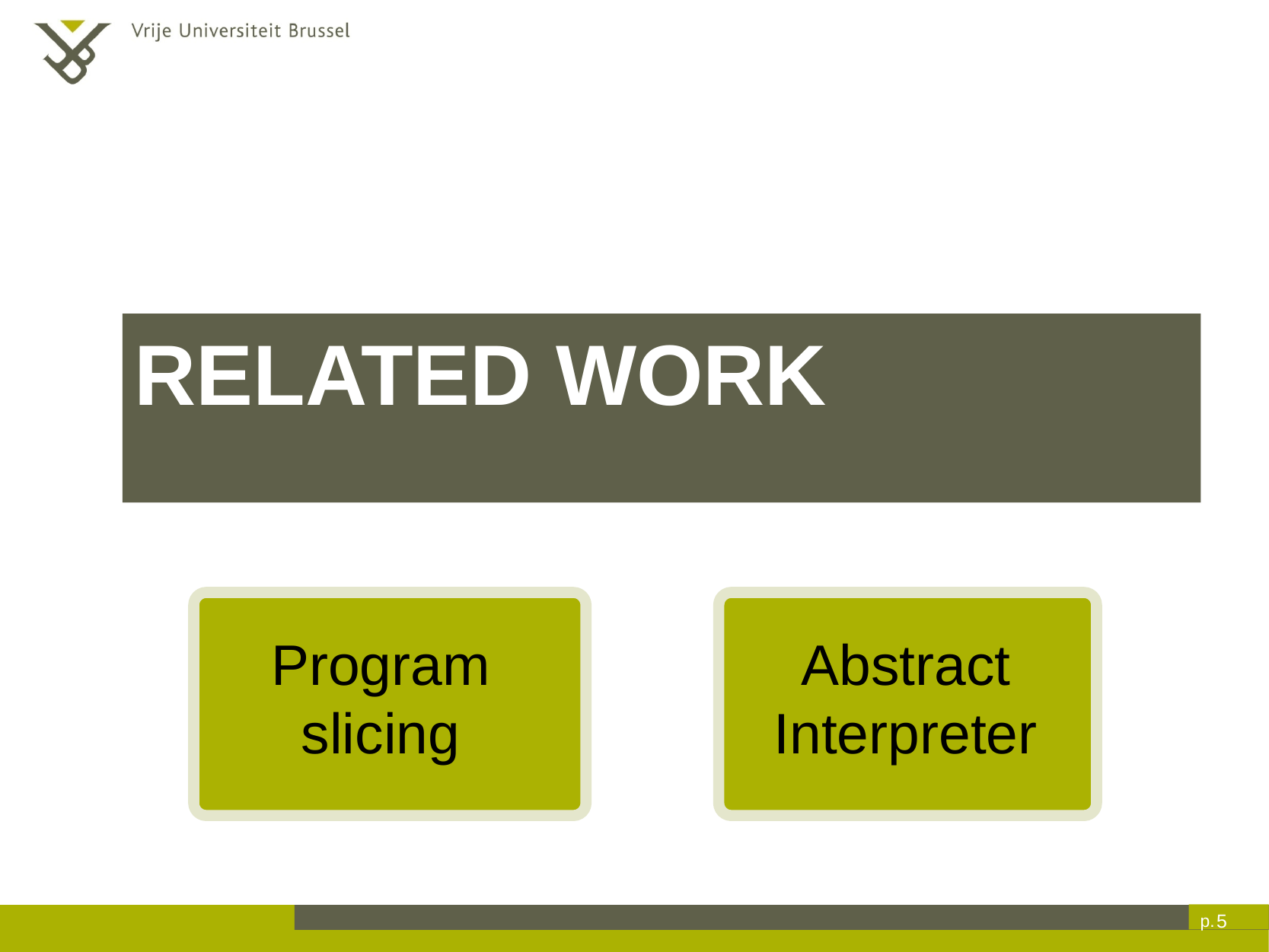

# Related work

Program slicing
Abstract Interpreter
5